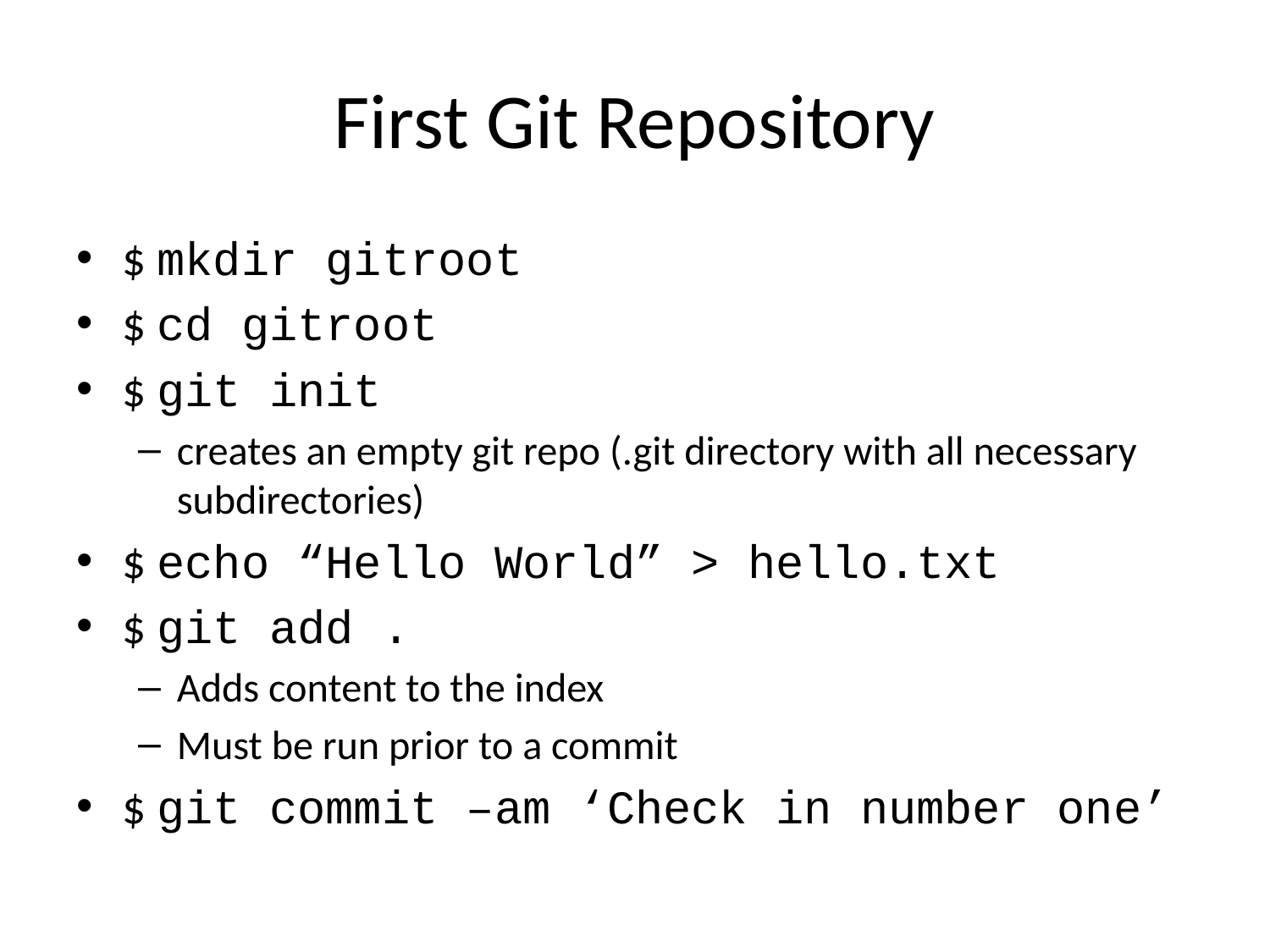

# First Git Repository
$ mkdir gitroot
$ cd gitroot
$ git init
creates an empty git repo (.git directory with all necessary subdirectories)
$ echo “Hello World” > hello.txt
$ git add .
Adds content to the index
Must be run prior to a commit
$ git commit –am ‘Check in number one’